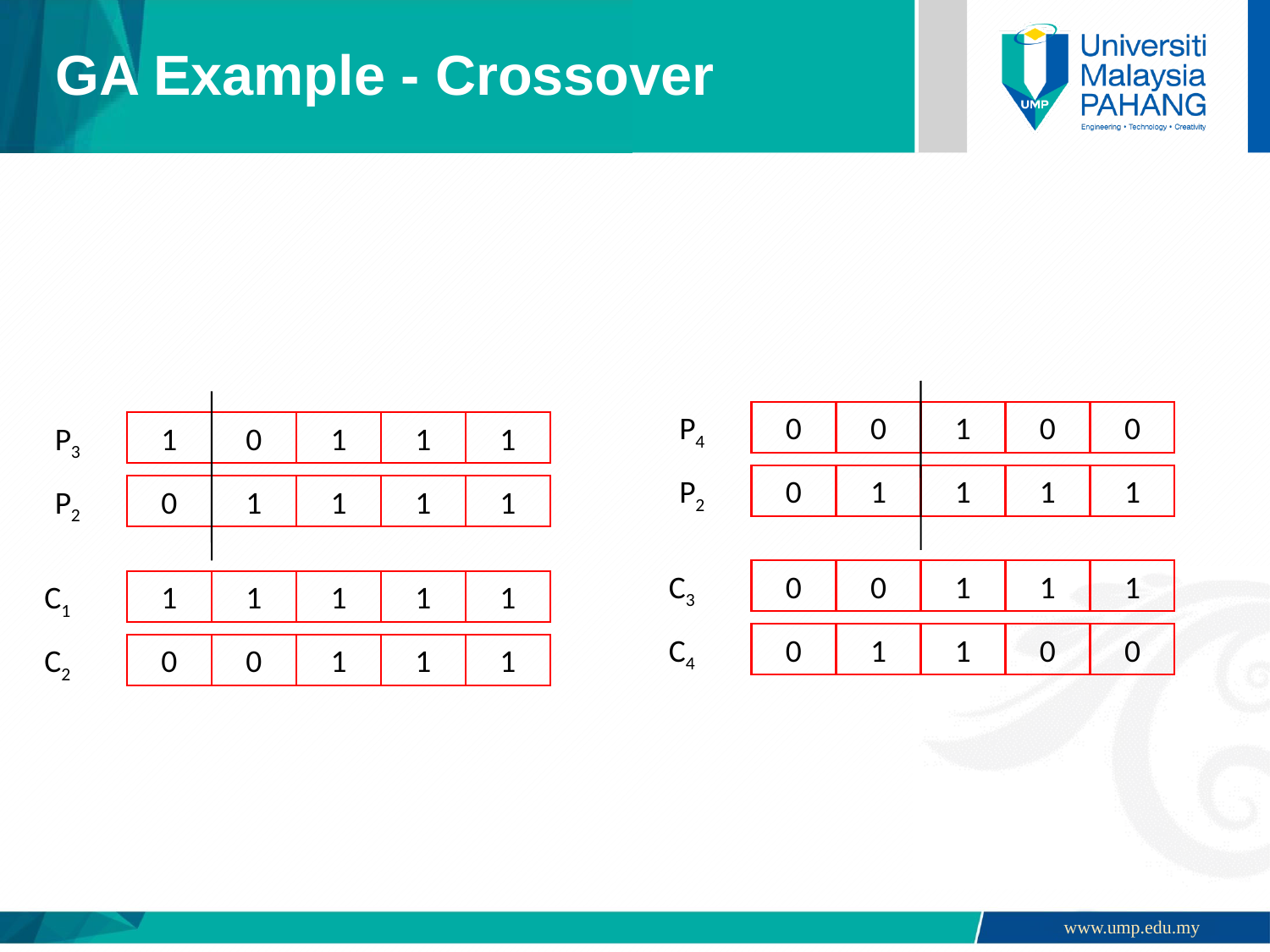

# GA Example - Crossover

P4
0
0
1
0
0
0
1
1
1
1
P2
C3
0
0
1
1
1
0
1
1
0
0
C4

P3
1
0
1
1
1
0
1
1
1
1
P2
C1
1
1
1
1
1
0
0
1
1
1
C2